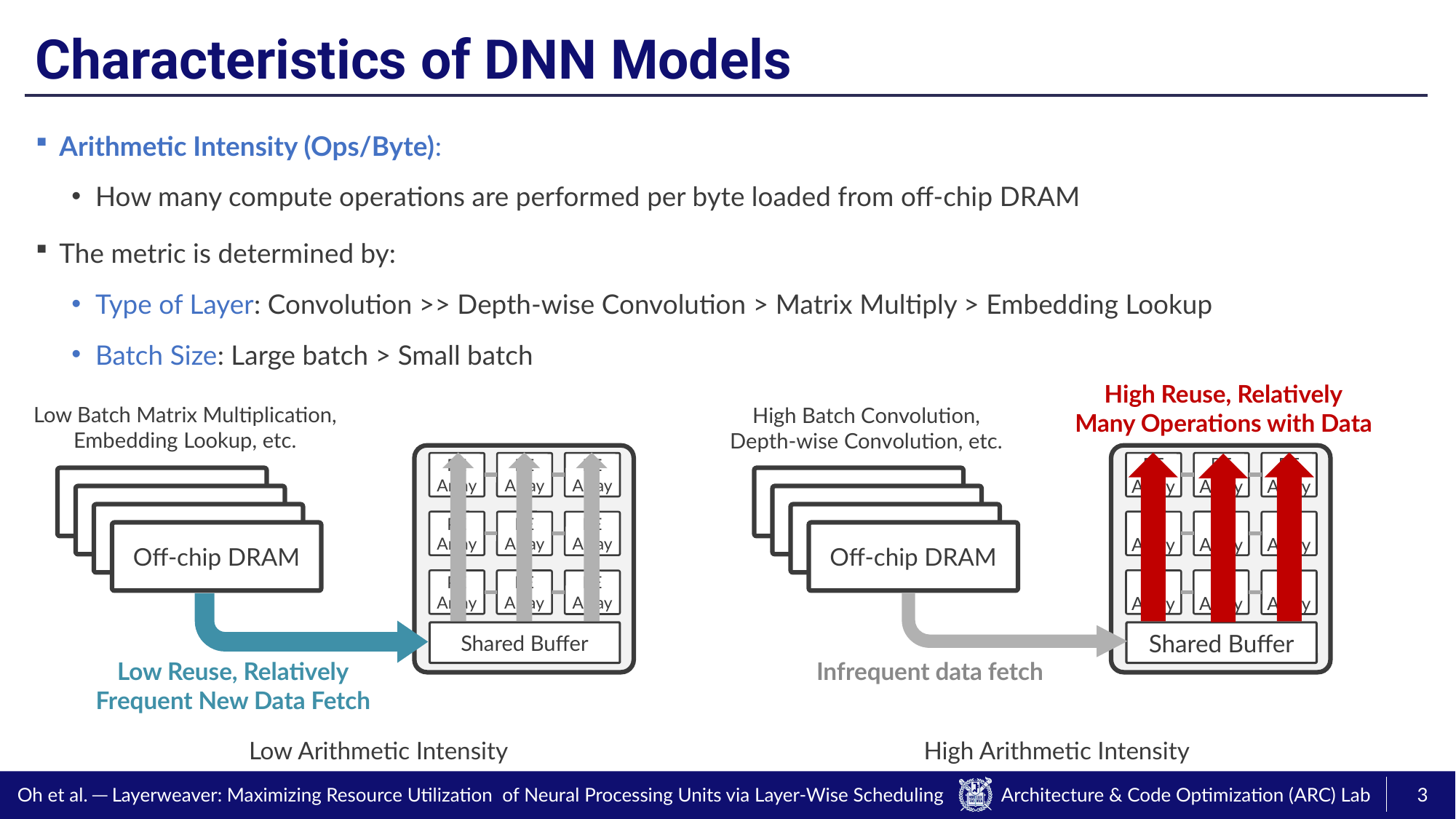

# Characteristics of DNN Models
Arithmetic Intensity (Ops/Byte):
How many compute operations are performed per byte loaded from off-chip DRAM
The metric is determined by:
Type of Layer: Convolution >> Depth-wise Convolution > Matrix Multiply > Embedding Lookup
Batch Size: Large batch > Small batch

High Reuse, Relatively
Many Operations with Data
Off-chip DRAM
Off-chip DRAM
Low Batch Matrix Multiplication,
Embedding Lookup, etc.
High Batch Convolution, Depth-wise Convolution, etc.
Off-chip DRAM
Off-chip DRAM
Off-chip DRAM
Off-chip DRAM

PE
Array
PE
Array
PE
Array

PE
Array
PE
Array
PE
Array
Shared Buffer
PE
Array
PE
Array
PE
Array

PE
Array
PE
Array
PE
Array
PE
Array
PE
Array
PE
Array
Shared Buffer
PE
Array
PE
Array
PE
Array
Off-chip DRAM
Off-chip DRAM

Low Reuse, Relatively
Frequent New Data Fetch
Infrequent data fetch
Low Arithmetic Intensity
High Arithmetic Intensity
3